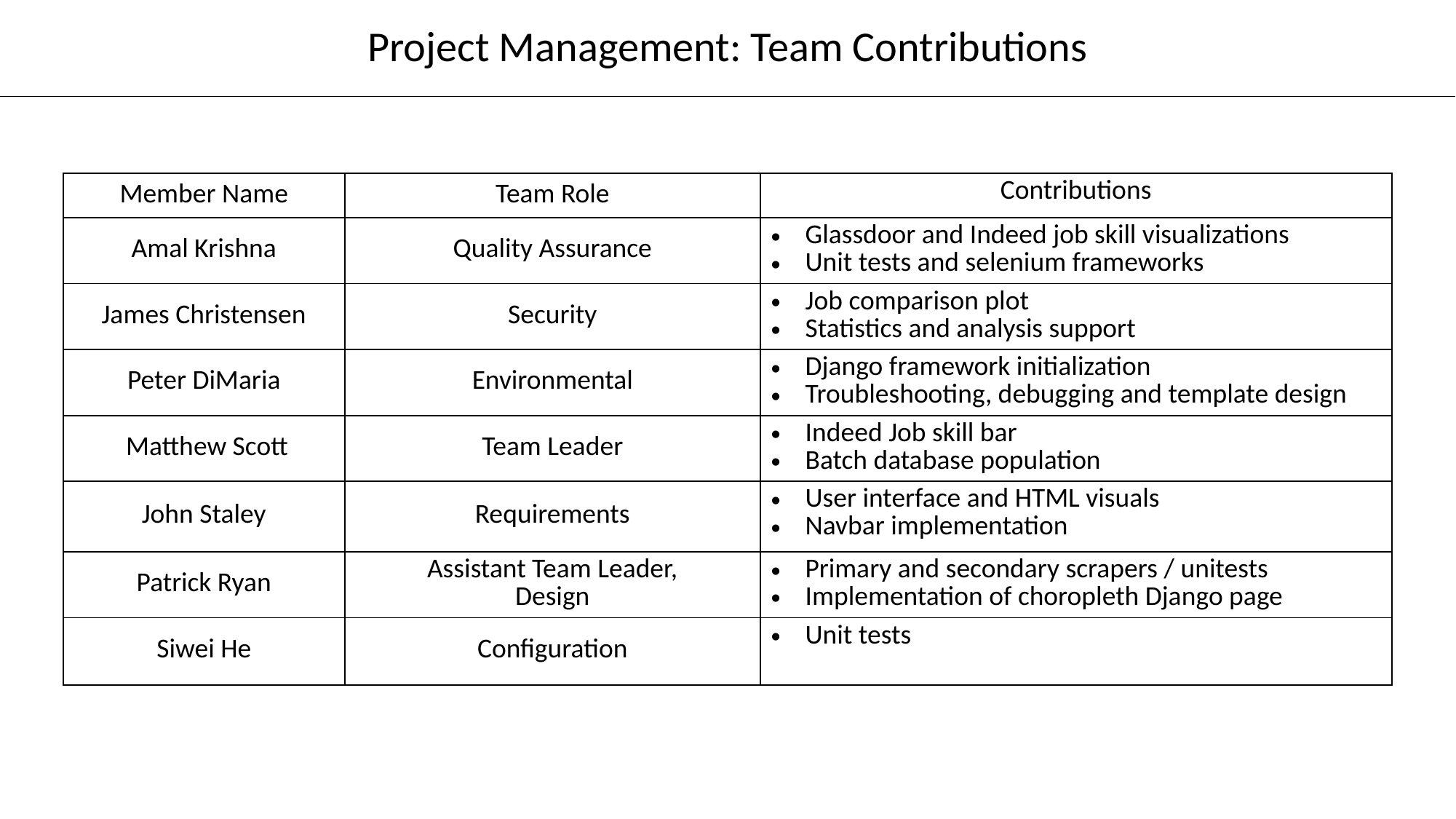

Project Management: Team Contributions
| Member Name | Team Role | Contributions |
| --- | --- | --- |
| Amal Krishna | Quality Assurance | Glassdoor and Indeed job skill visualizations Unit tests and selenium frameworks |
| James Christensen | Security | Job comparison plot Statistics and analysis support |
| Peter DiMaria | Environmental | Django framework initialization Troubleshooting, debugging and template design |
| Matthew Scott | Team Leader | Indeed Job skill bar Batch database population |
| John Staley | Requirements | User interface and HTML visuals Navbar implementation |
| Patrick Ryan | Assistant Team Leader, Design | Primary and secondary scrapers / unitests Implementation of choropleth Django page |
| Siwei He | Configuration | Unit tests |